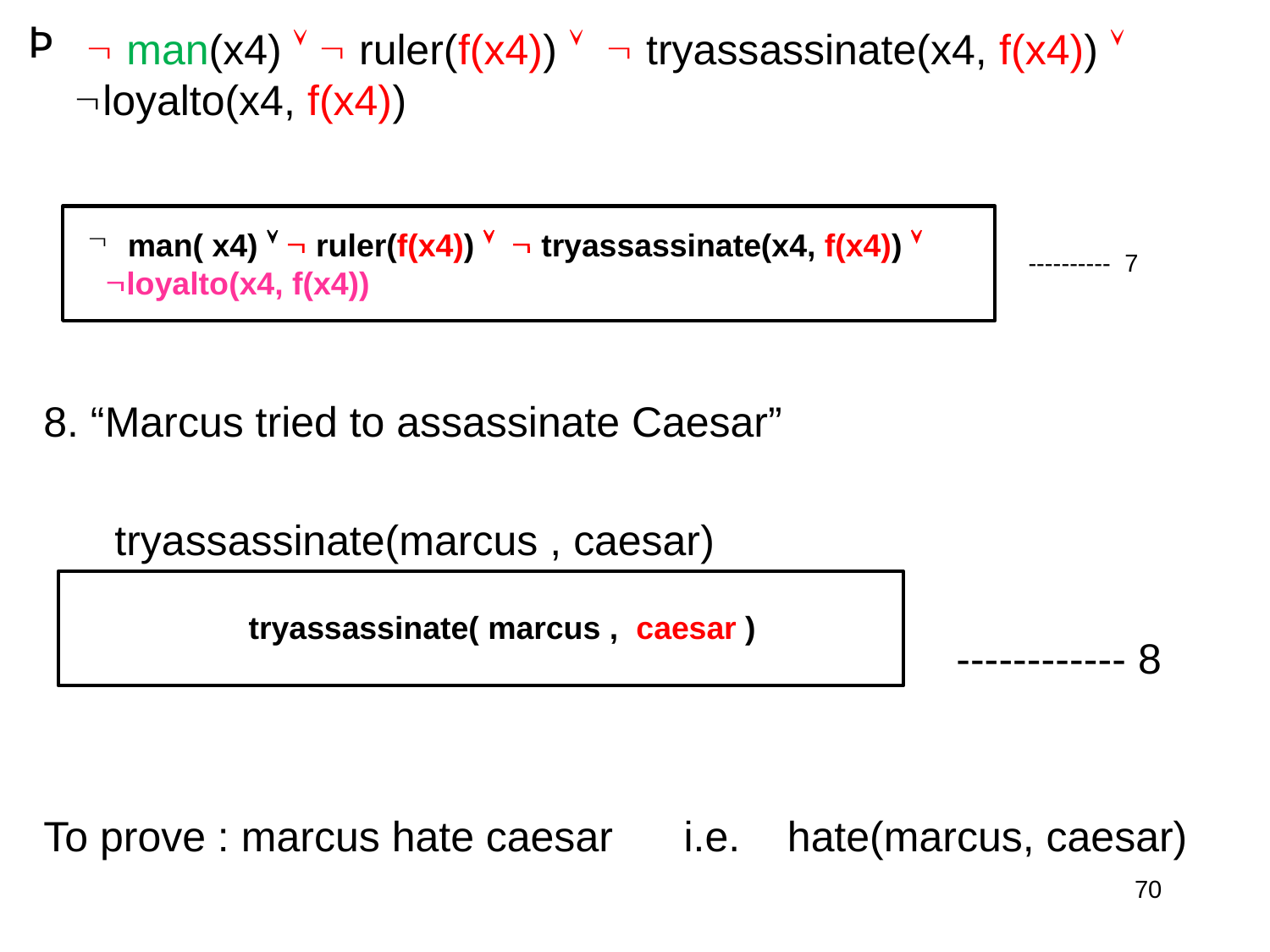

¬ man(x4) ∨ ¬ ruler(f(x4)) ∨  ¬ tryassassinate(x4, f(x4)) ∨ ¬loyalto(x4, f(x4))

                                                                  ----------  7

8. “Marcus tried to assassinate Caesar”

      tryassassinate(marcus , caesar)

							  ------------ 8

To prove : marcus hate caesar      i.e.    hate(marcus, caesar)
¬
man( x4) ∨ ¬ ruler(f(x4)) ∨  ¬ tryassassinate(x4, f(x4)) ∨
  ¬loyalto(x4, f(x4))

¬
                     tryassassinate( marcus ,  caesar )

70